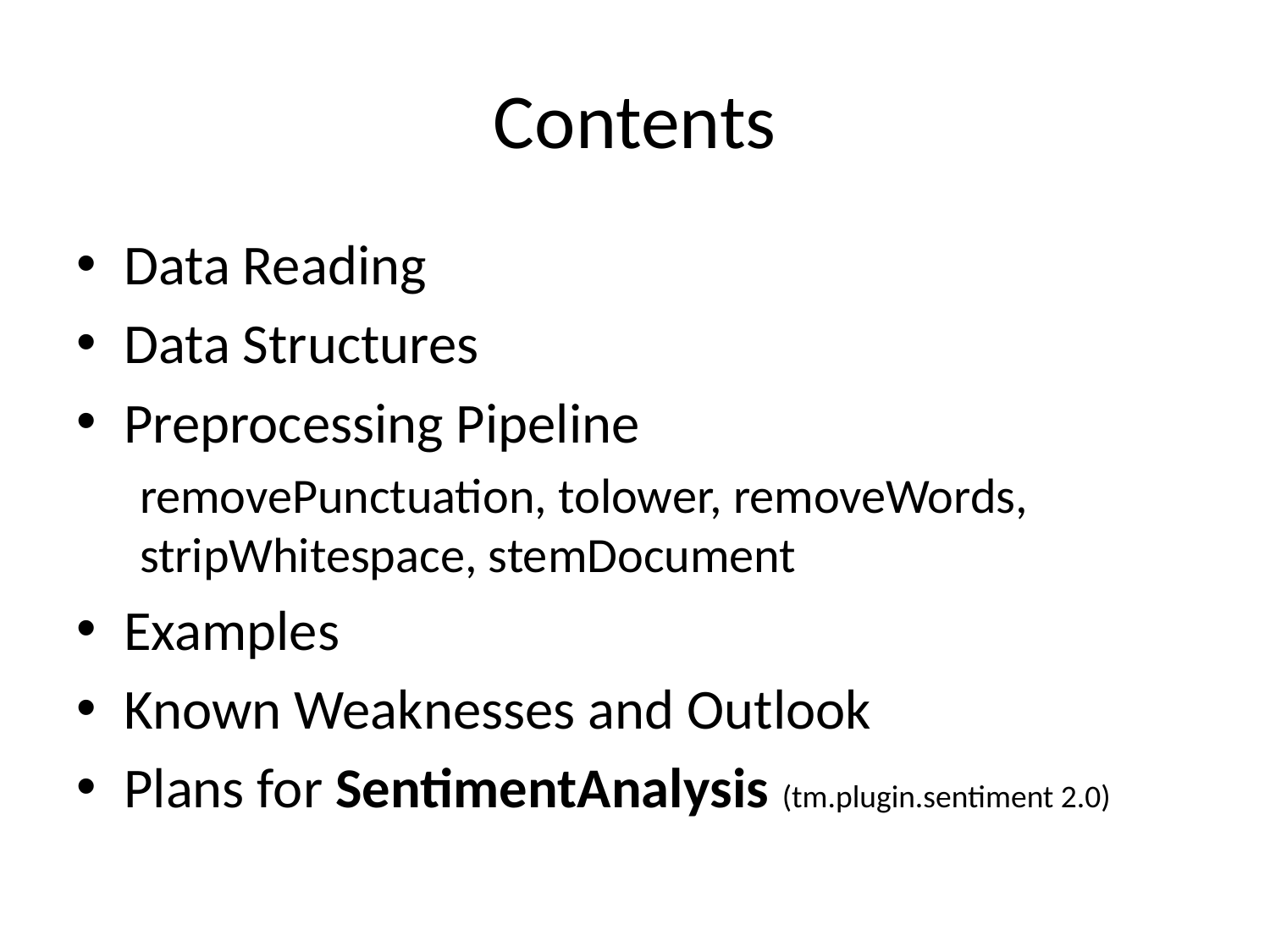

# Contents
Data Reading
Data Structures
Preprocessing Pipeline
removePunctuation, tolower, removeWords, stripWhitespace, stemDocument
Examples
Known Weaknesses and Outlook
Plans for SentimentAnalysis (tm.plugin.sentiment 2.0)